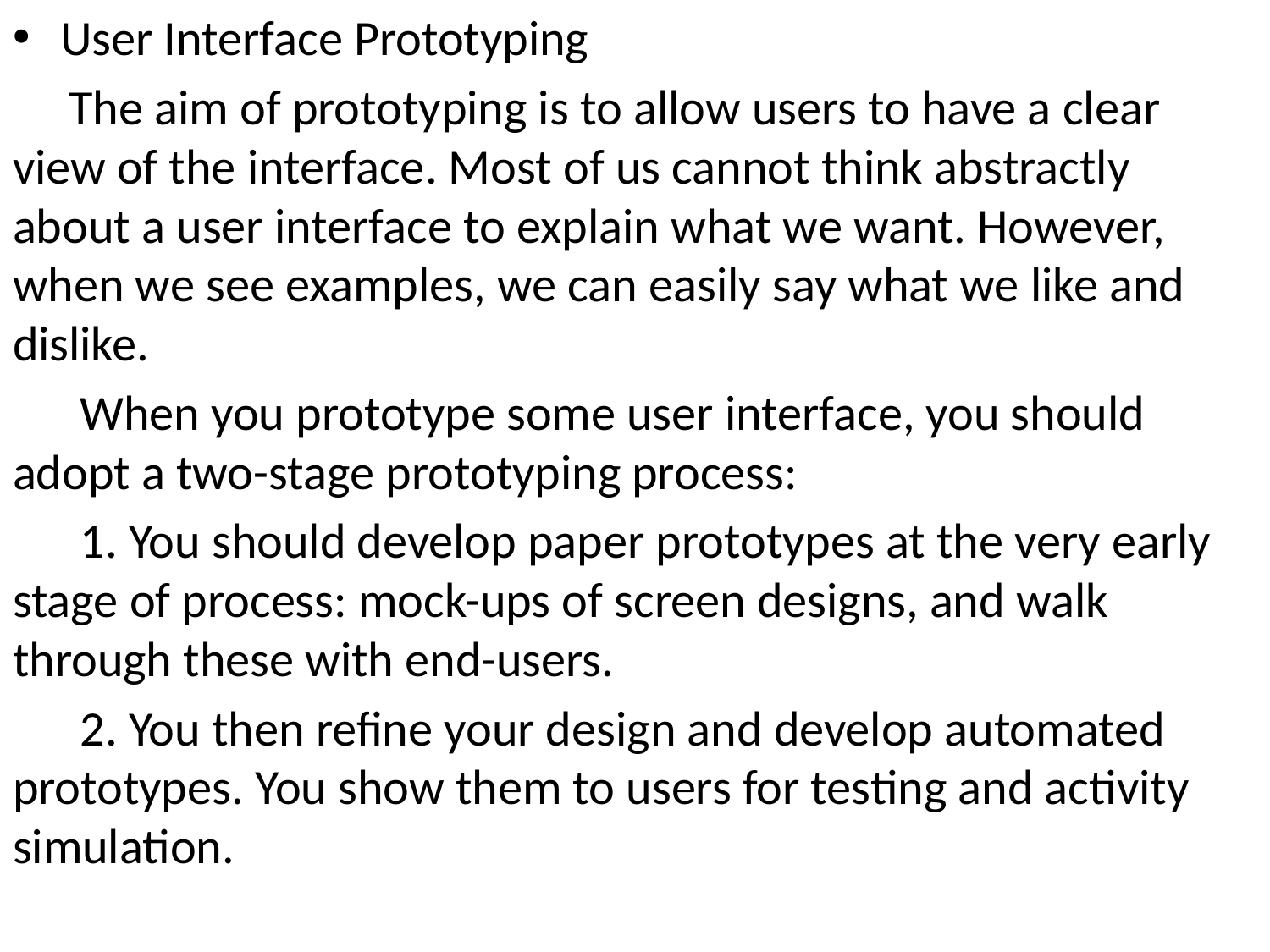

User Interface Prototyping
     The aim of prototyping is to allow users to have a clear view of the interface. Most of us cannot think abstractly about a user interface to explain what we want. However, when we see examples, we can easily say what we like and dislike.
      When you prototype some user interface, you should adopt a two-stage prototyping process:
      1. You should develop paper prototypes at the very early stage of process: mock-ups of screen designs, and walk through these with end-users.
      2. You then refine your design and develop automated prototypes. You show them to users for testing and activity simulation.